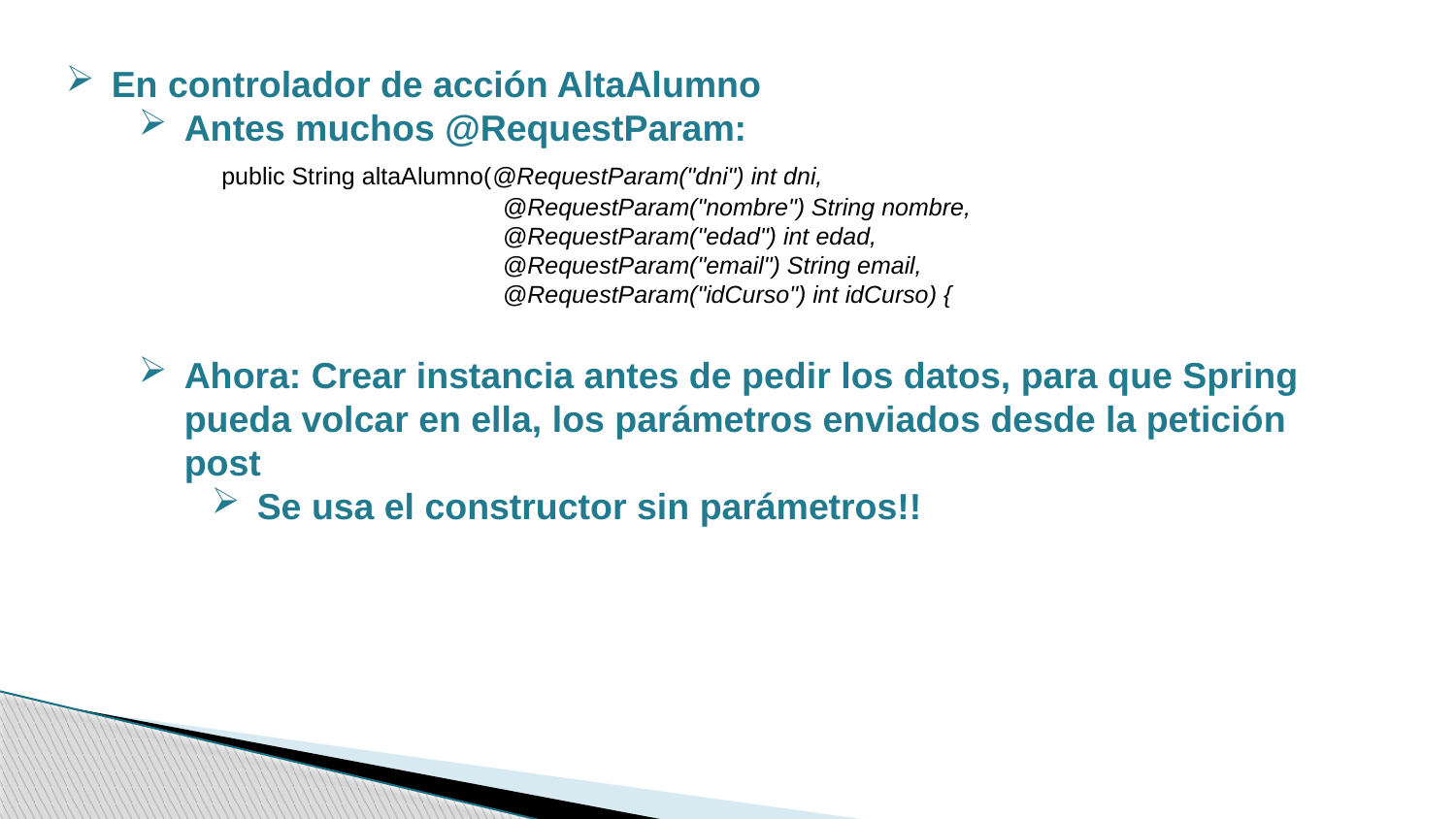

En controlador de acción AltaAlumno
Antes muchos @RequestParam:
 public String altaAlumno(@RequestParam("dni") int dni,
@RequestParam("nombre") String nombre,
@RequestParam("edad") int edad,
@RequestParam("email") String email,
@RequestParam("idCurso") int idCurso) {

Ahora: Crear instancia antes de pedir los datos, para que Spring pueda volcar en ella, los parámetros enviados desde la petición post
Se usa el constructor sin parámetros!!